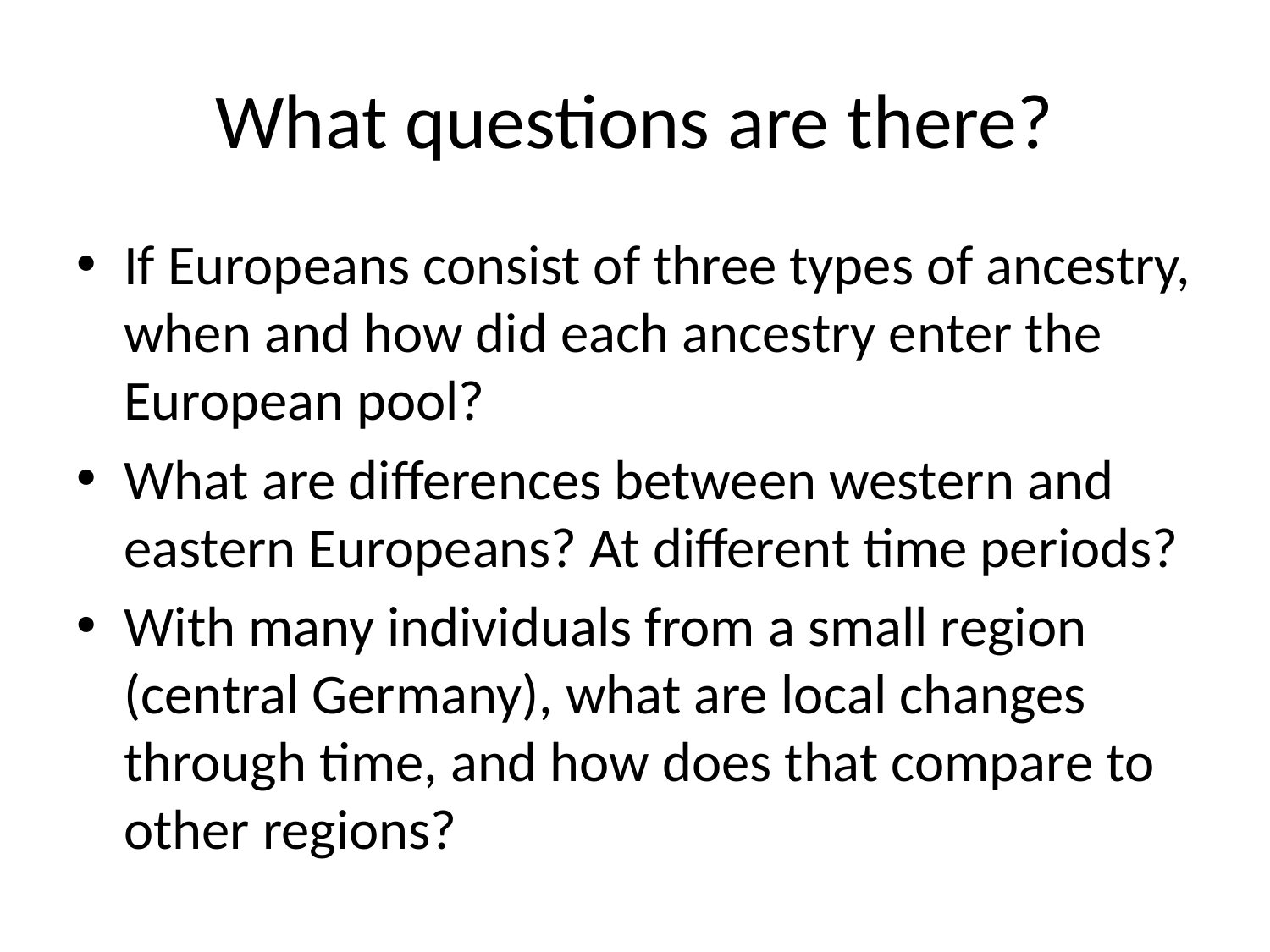

# What questions are there?
If Europeans consist of three types of ancestry, when and how did each ancestry enter the European pool?
What are differences between western and eastern Europeans? At different time periods?
With many individuals from a small region (central Germany), what are local changes through time, and how does that compare to other regions?